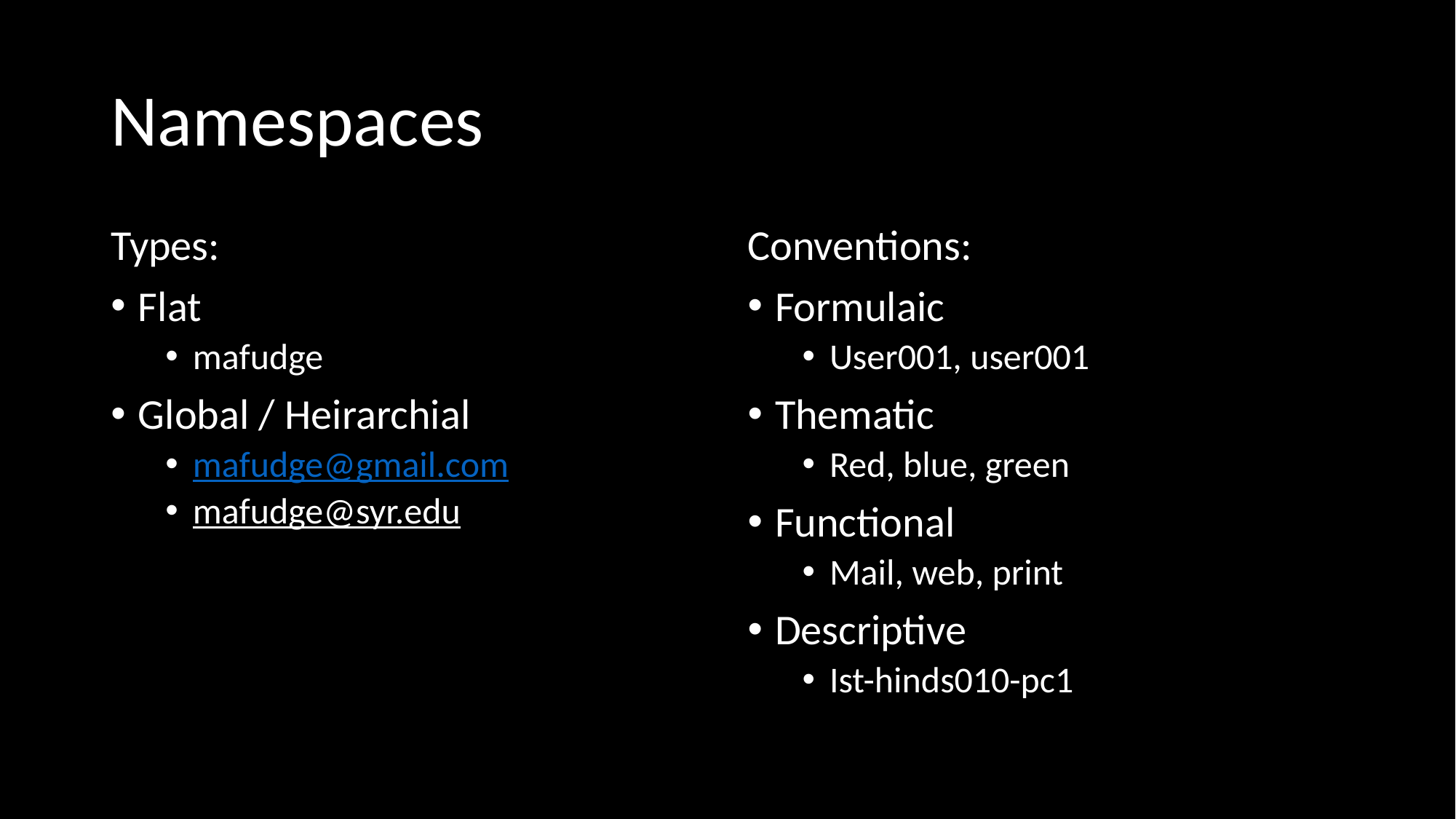

# Namespaces
Types:
Flat
mafudge
Global / Heirarchial
mafudge@gmail.com
mafudge@syr.edu
Conventions:
Formulaic
User001, user001
Thematic
Red, blue, green
Functional
Mail, web, print
Descriptive
Ist-hinds010-pc1